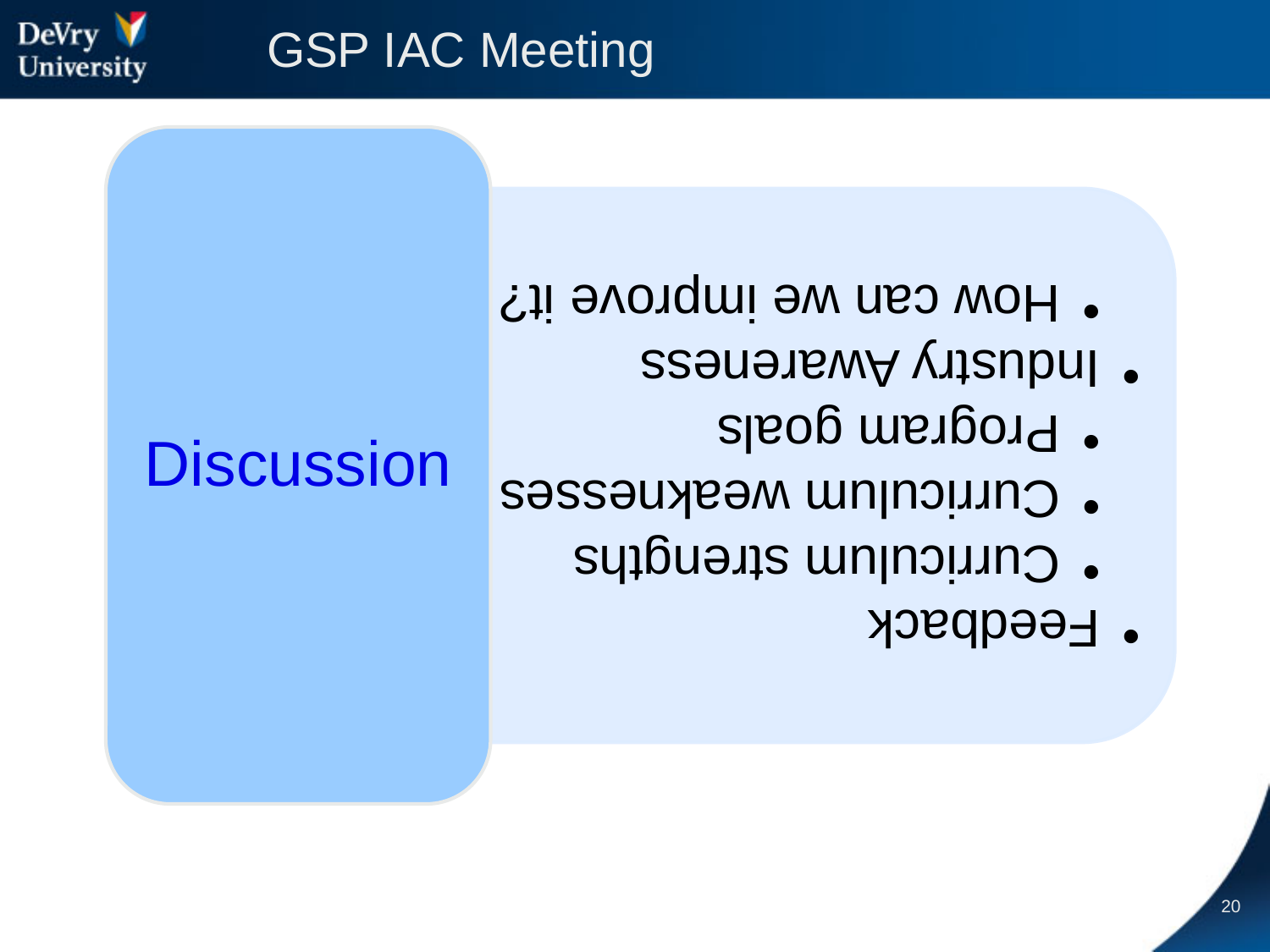

# GSP IAC Meeting
Feedback
Curriculum strengths
Curriculum weaknesses
Program goals
Industry Awareness
How can we improve it?
Discussion
20